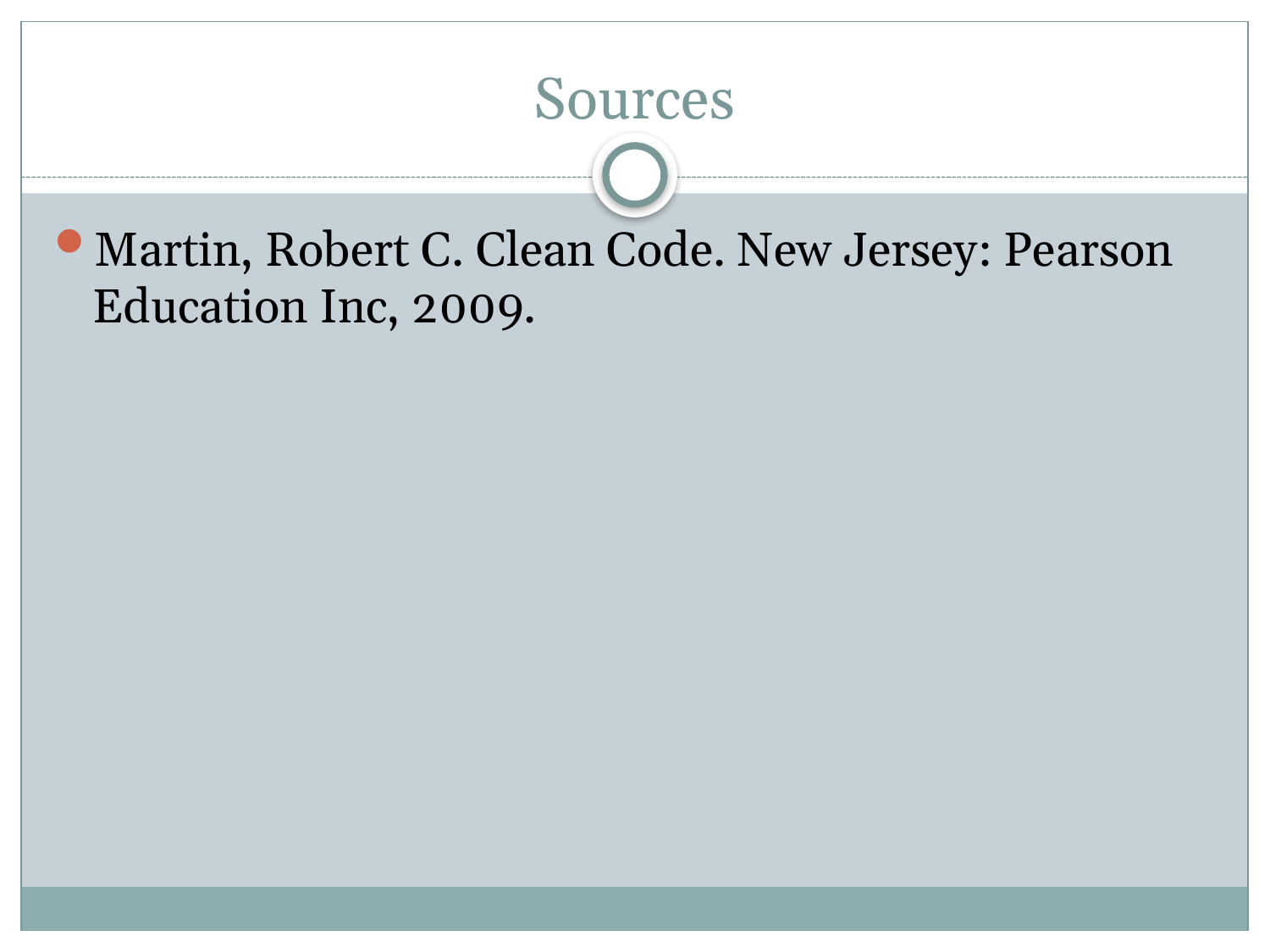

# Sources
Martin, Robert C. Clean Code. New Jersey: Pearson Education Inc, 2009.